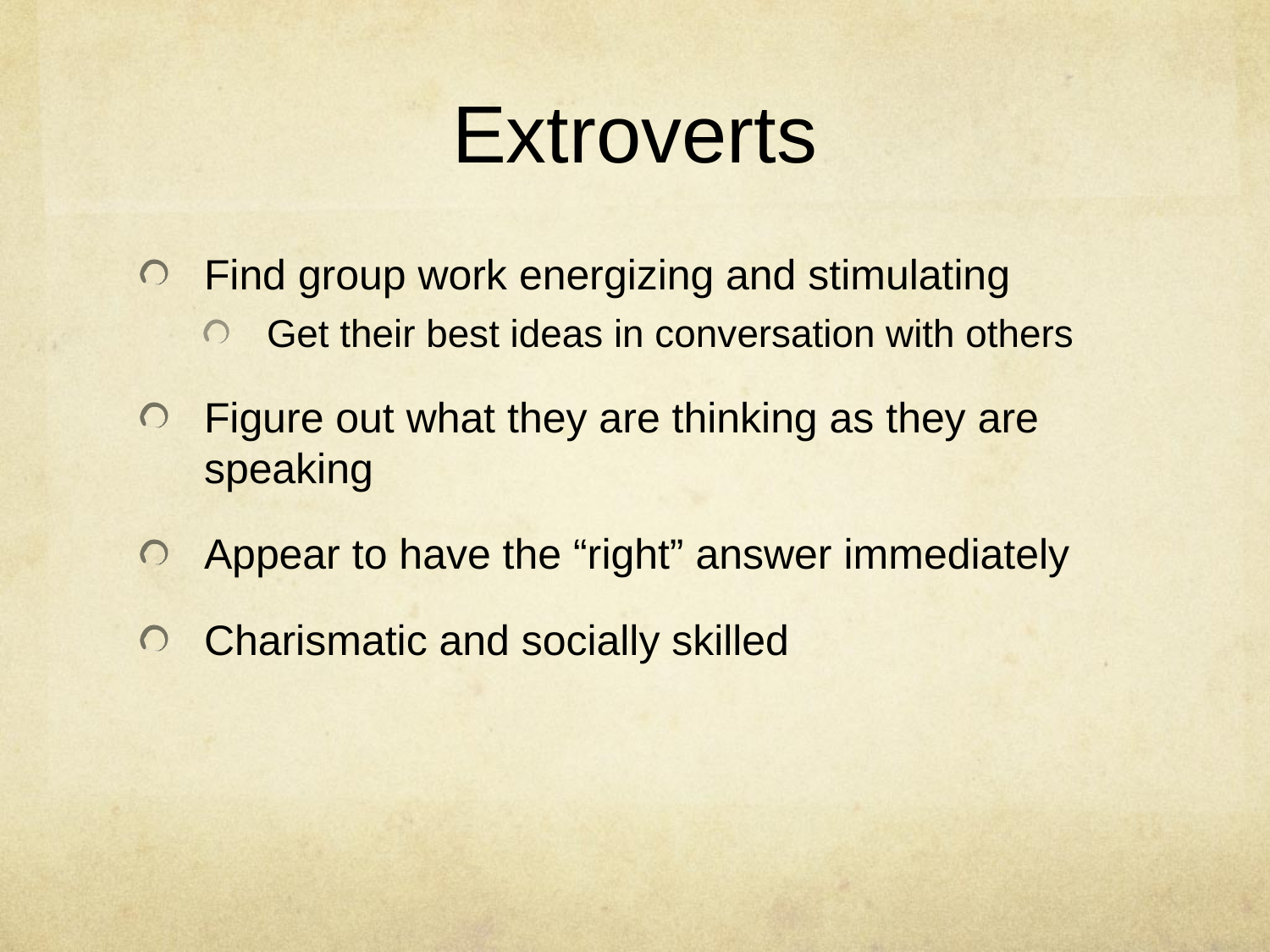

# Extroverts
Find group work energizing and stimulating
Get their best ideas in conversation with others
Figure out what they are thinking as they are speaking
Appear to have the “right” answer immediately
Charismatic and socially skilled